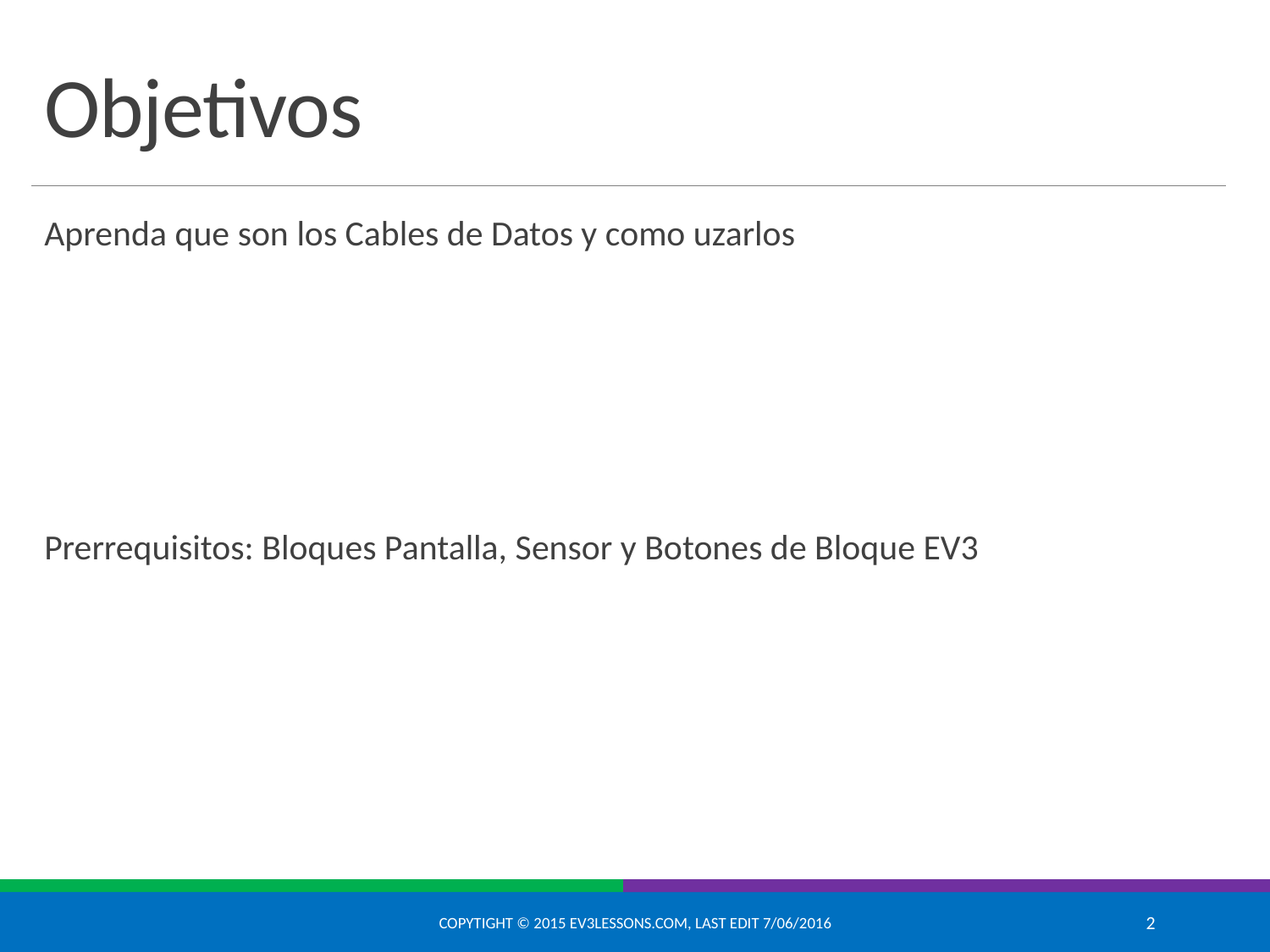

# Objetivos
Aprenda que son los Cables de Datos y como uzarlos

Prerrequisitos: Bloques Pantalla, Sensor y Botones de Bloque EV3
Copytight © 2015 EV3Lessons.com, Last edit 7/06/2016
2